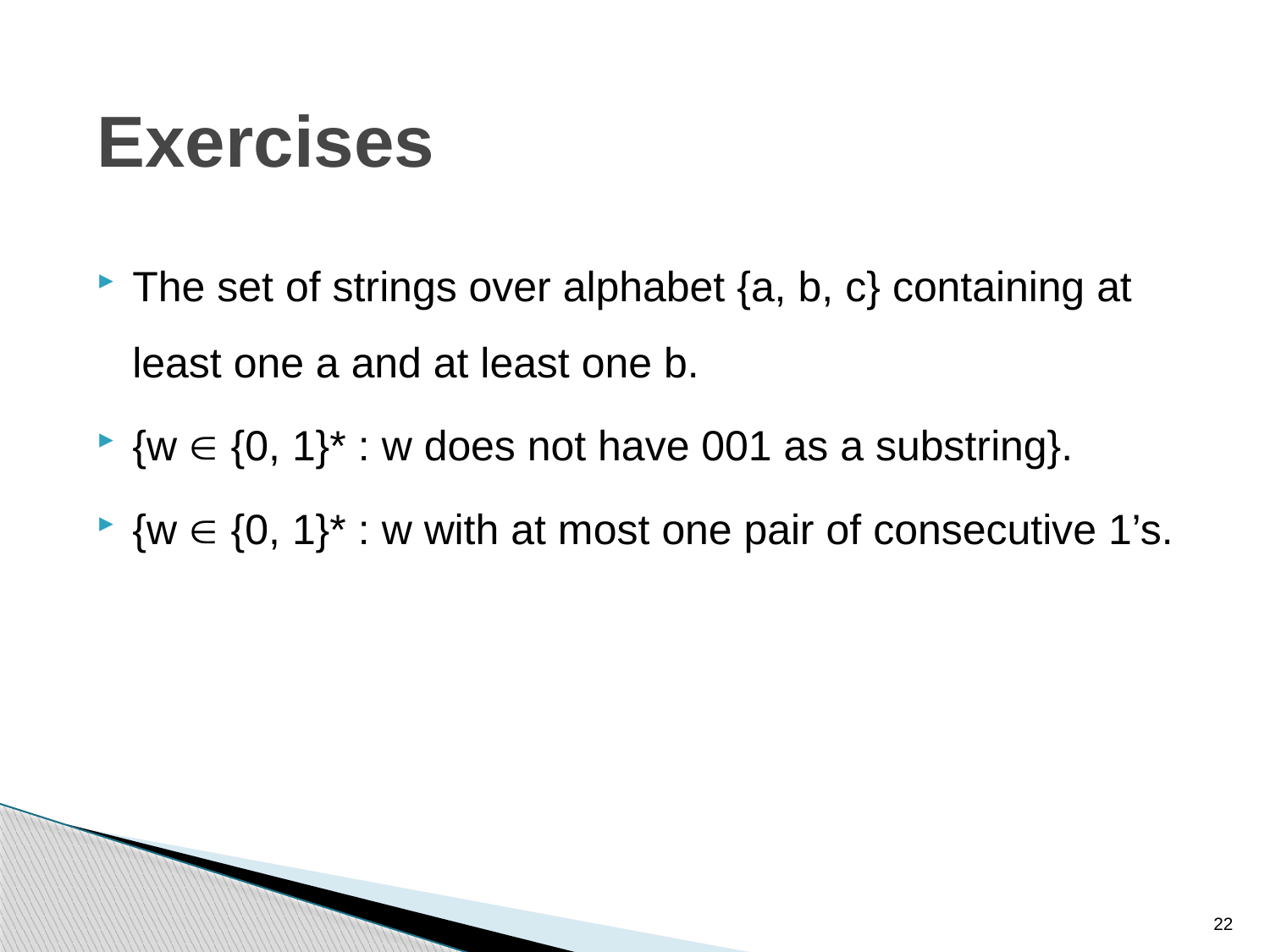

Exercises

The set of strings over alphabet {a, b, c} containing at least one a and at least one b.
{w ∈ {0, 1}* : w does not have 001 as a substring}.
{w ∈ {0, 1}* : w with at most one pair of consecutive 1’s.

22